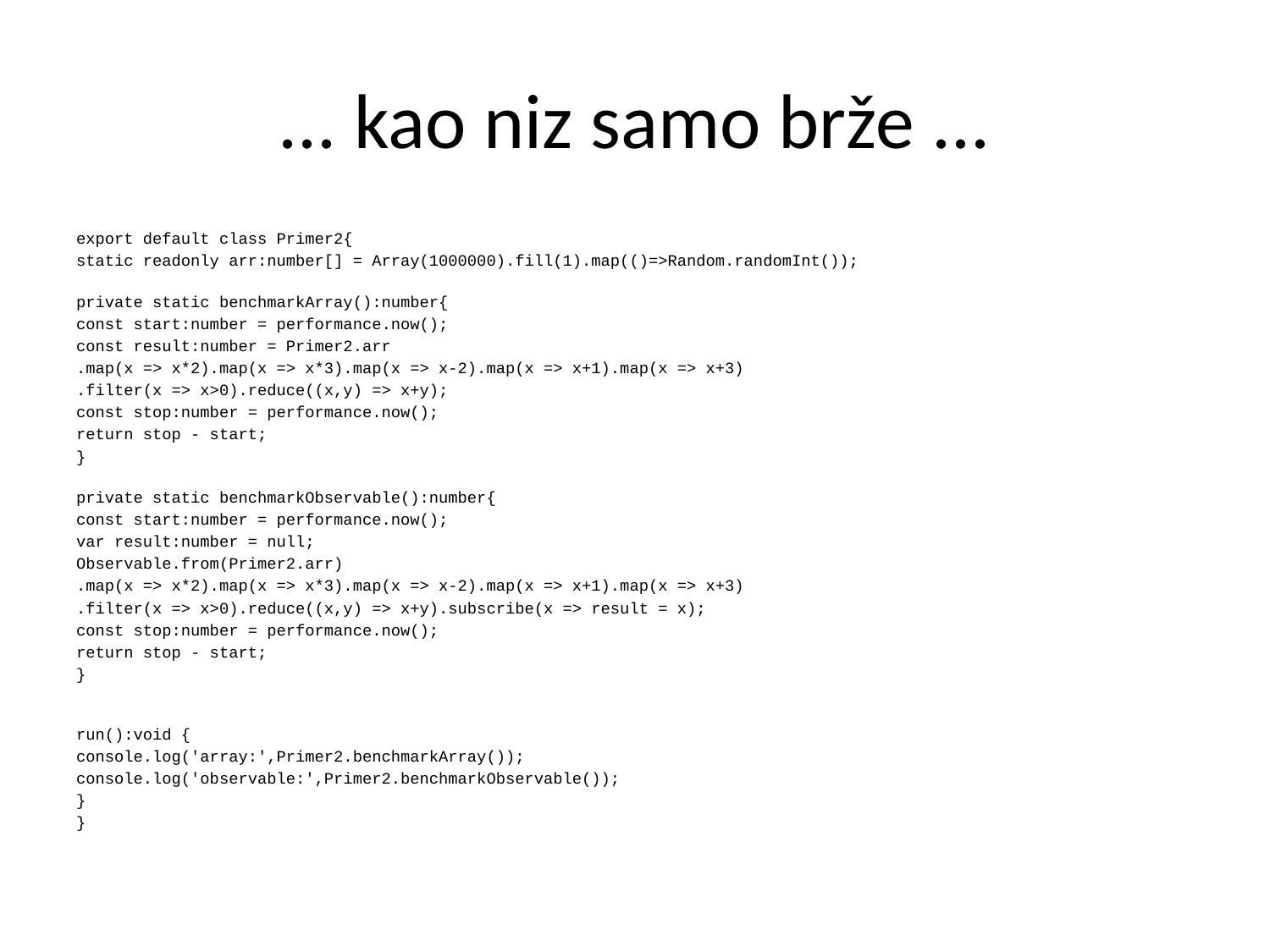

# ... kao niz samo brže ...
export default class Primer2{
static readonly arr:number[] = Array(1000000).fill(1).map(()=>Random.randomInt());
private static benchmarkArray():number{
const start:number = performance.now();
const result:number = Primer2.arr
.map(x => x*2).map(x => x*3).map(x => x-2).map(x => x+1).map(x => x+3)
.filter(x => x>0).reduce((x,y) => x+y);
const stop:number = performance.now();
return stop - start;
}
private static benchmarkObservable():number{
const start:number = performance.now();
var result:number = null;
Observable.from(Primer2.arr)
.map(x => x*2).map(x => x*3).map(x => x-2).map(x => x+1).map(x => x+3)
.filter(x => x>0).reduce((x,y) => x+y).subscribe(x => result = x);
const stop:number = performance.now();
return stop - start;
}
run():void {
console.log('array:',Primer2.benchmarkArray());
console.log('observable:',Primer2.benchmarkObservable());
}
}